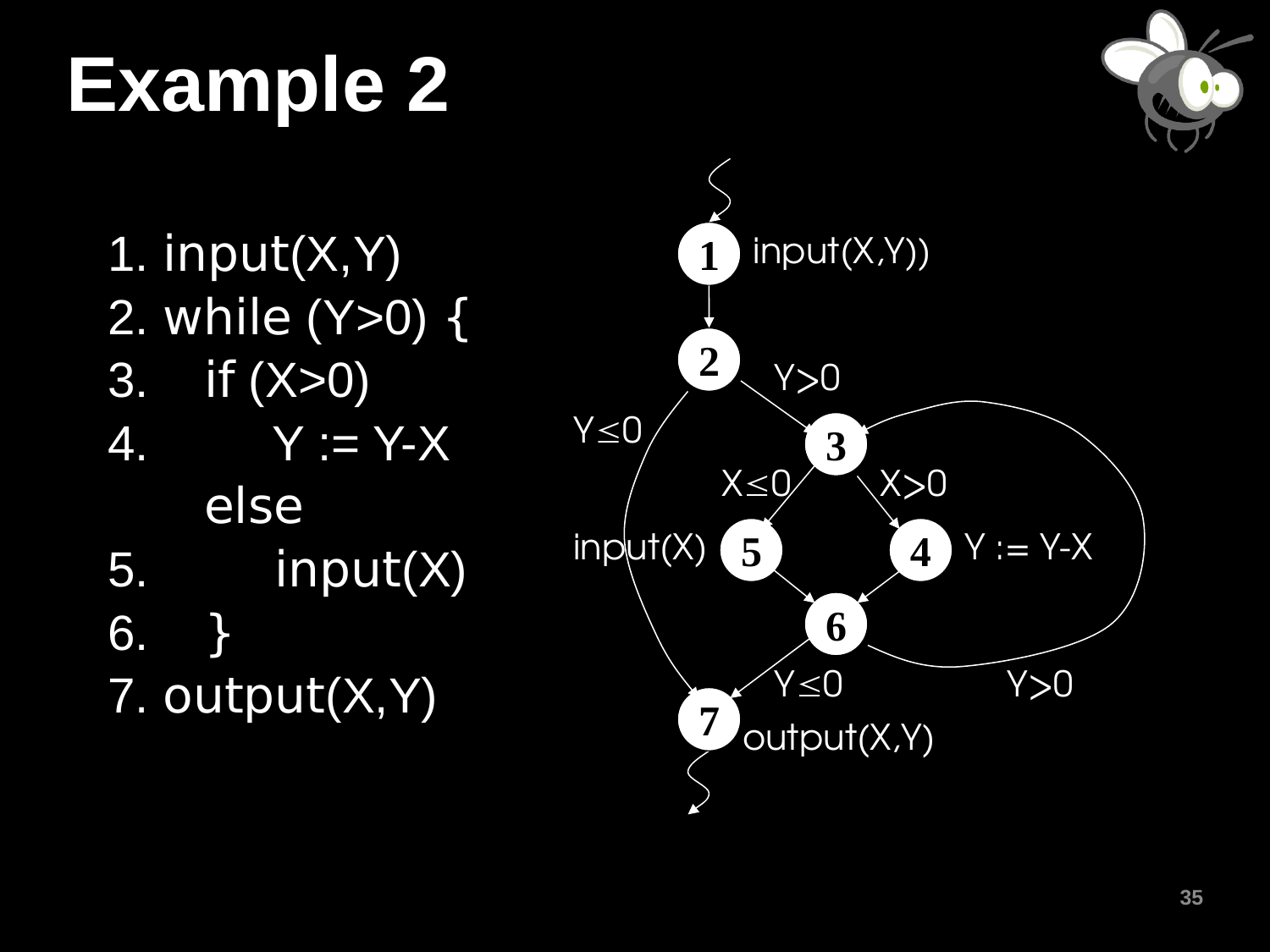

# Example 2

1. input(X,Y)
2. while (Y>0) {
3.    if (X>0)
4.         Y := Y-X
       else
5.         input(X)
6.    }
7. output(X,Y)

1
input(X,Y))

2
Y>0

Y≤0

3
X≤0
X>0

input(X)

5

4
Y := Y-X

6

Y≤0
Y>0

7
output(X,Y)

35